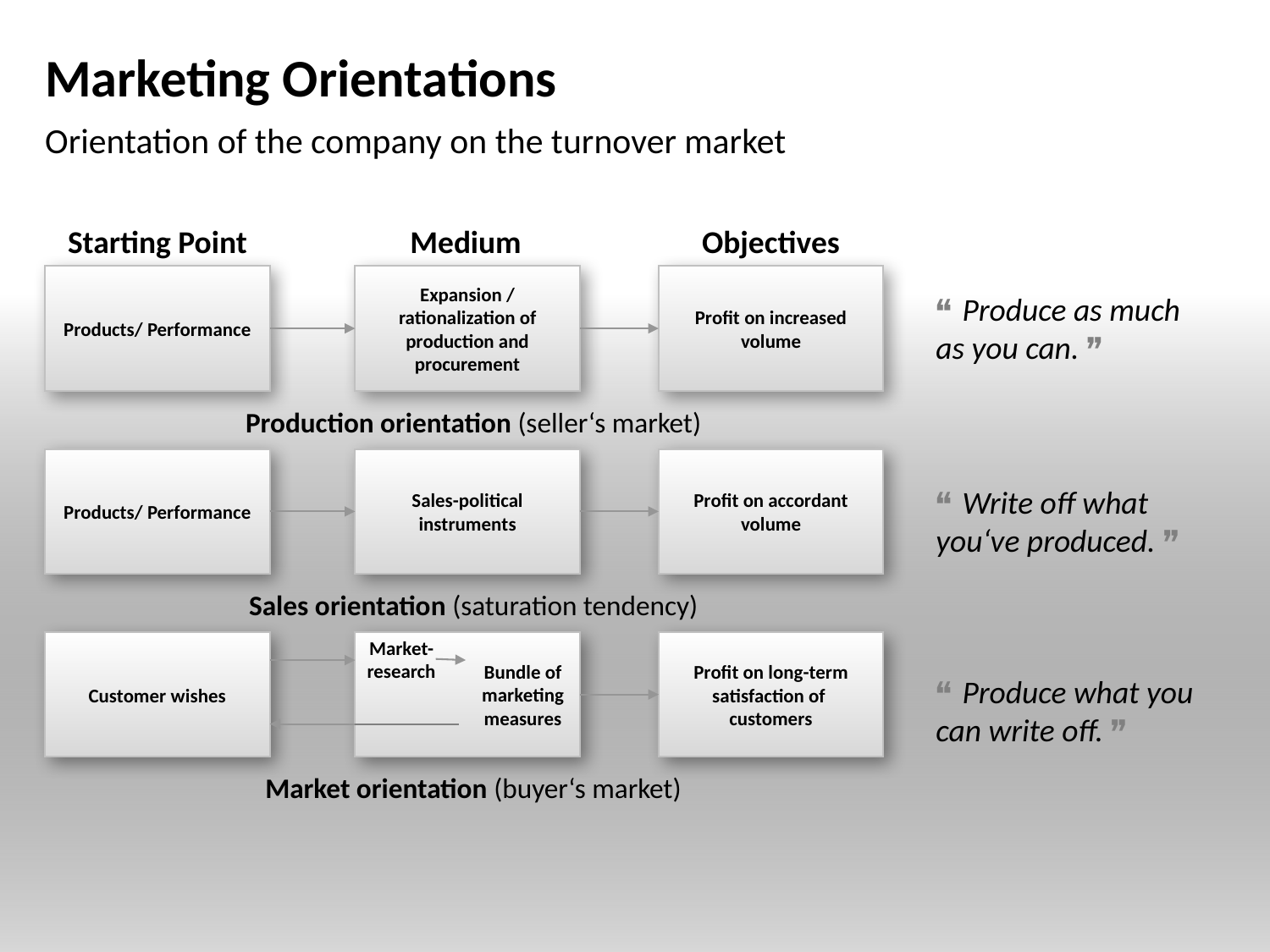

# Marketing Orientations
Orientation of the company on the turnover market
Starting Point
Medium
Objectives
Products/ Performance
Expansion / rationalization of production and procurement
Profit on increased volume
Production orientation (seller‘s market)
“ Produce as much as you can. ”
Products/ Performance
Sales-political instruments
Profit on accordant
volume
Sales orientation (saturation tendency)
“ Write off what you‘ve produced. ”
Customer wishes

Profit on long-term satisfaction of
customers
Market-
research
Bundle of
marketing
measures
Market orientation (buyer‘s market)
“ Produce what you can write off. ”